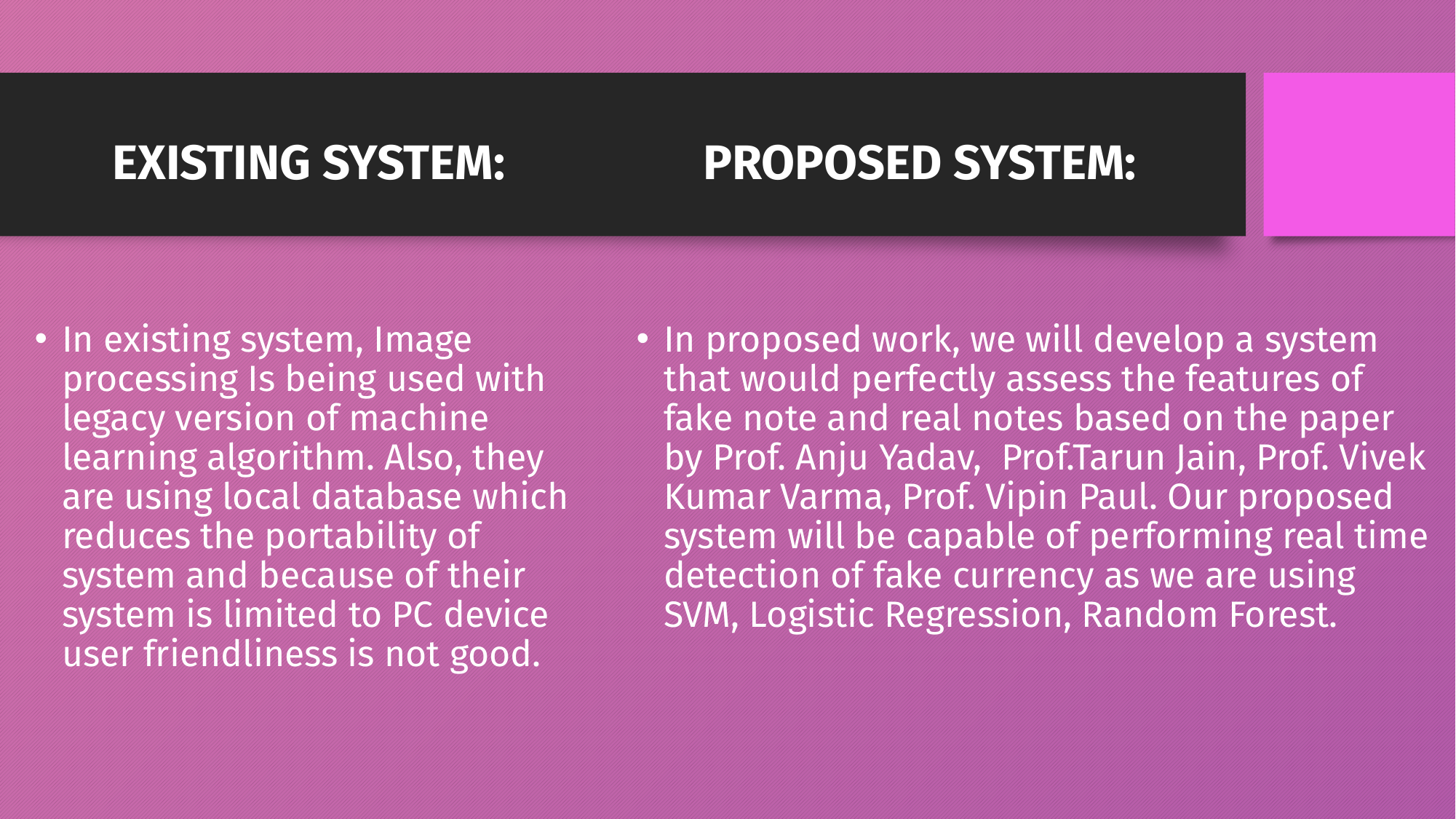

EXISTING SYSTEM:
PROPOSED SYSTEM:
In existing system, Image processing Is being used with legacy version of machine learning algorithm. Also, they are using local database which reduces the portability of system and because of their system is limited to PC device user friendliness is not good.
In proposed work, we will develop a system that would perfectly assess the features of fake note and real notes based on the paper by Prof. Anju Yadav,  Prof.Tarun Jain, Prof. Vivek Kumar Varma, Prof. Vipin Paul. Our proposed system will be capable of performing real time detection of fake currency as we are using SVM, Logistic Regression, Random Forest.